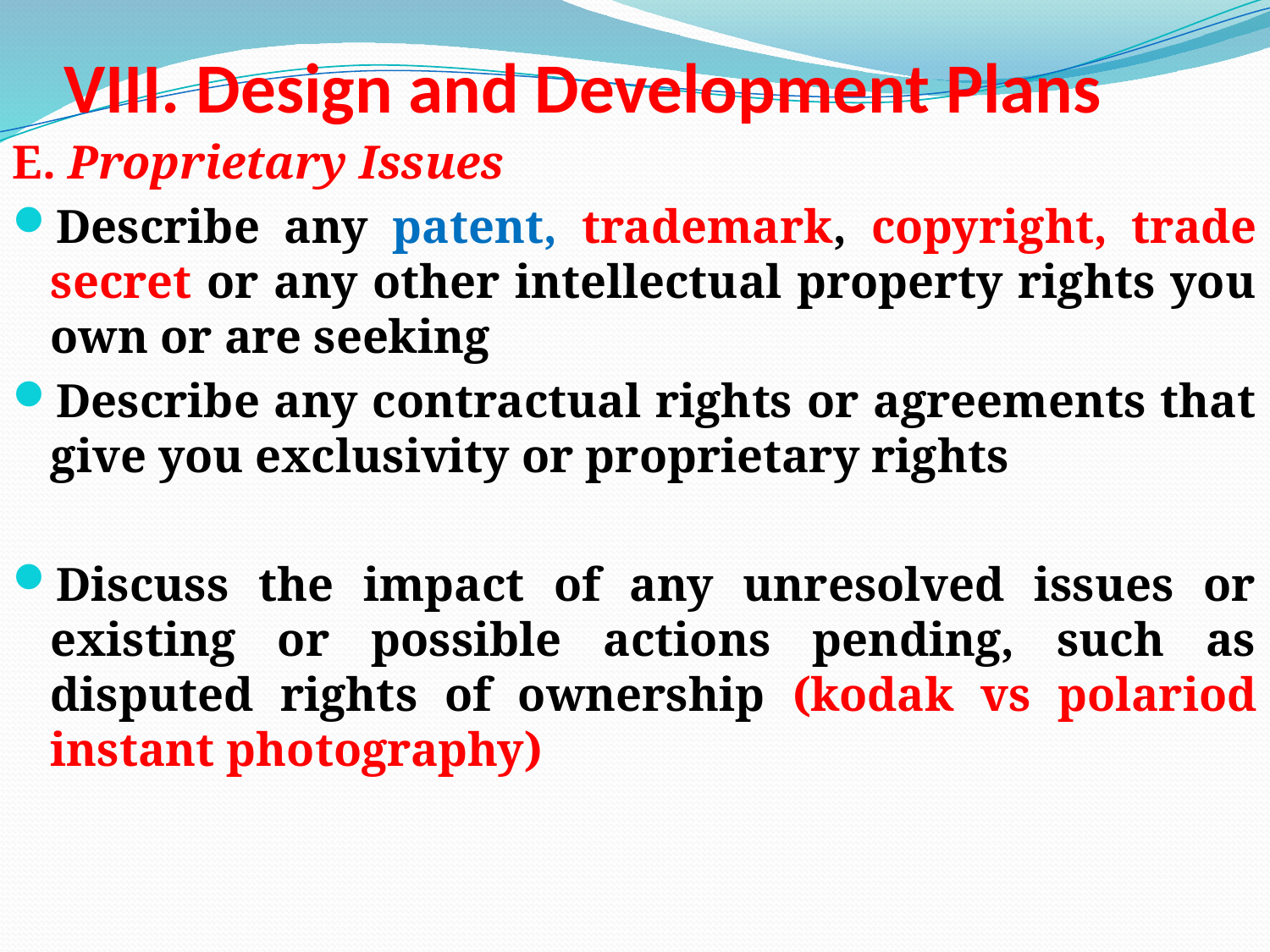

# VIII. Design and Development Plans
E. Proprietary Issues
Describe any patent, trademark, copyright, trade secret or any other intellectual property rights you own or are seeking
Describe any contractual rights or agreements that give you exclusivity or proprietary rights

Discuss the impact of any unresolved issues or existing or possible actions pending, such as disputed rights of ownership (kodak vs polariod instant photography)